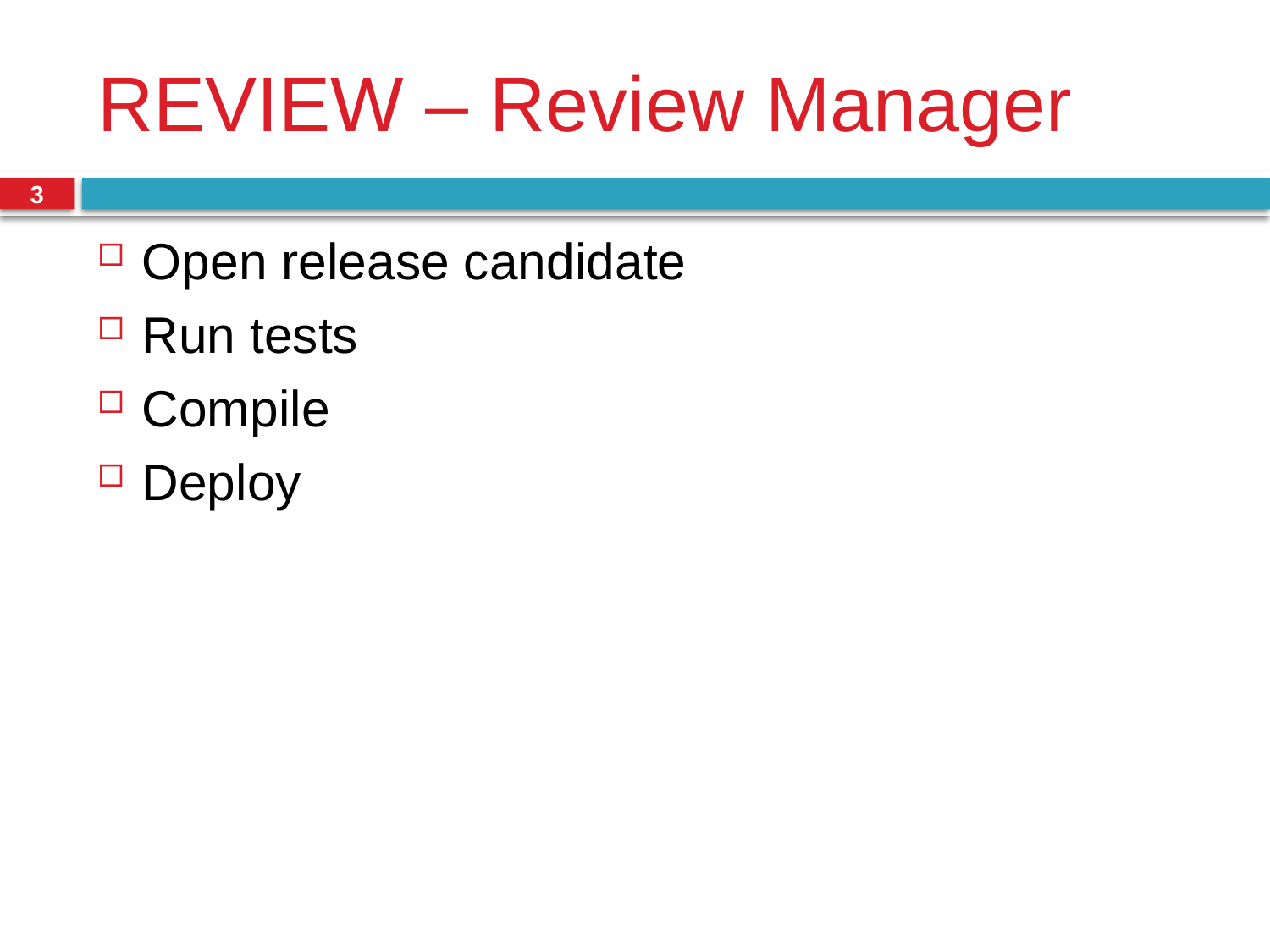

# REVIEW – Review Manager
3
Open release candidate
Run tests
Compile
Deploy